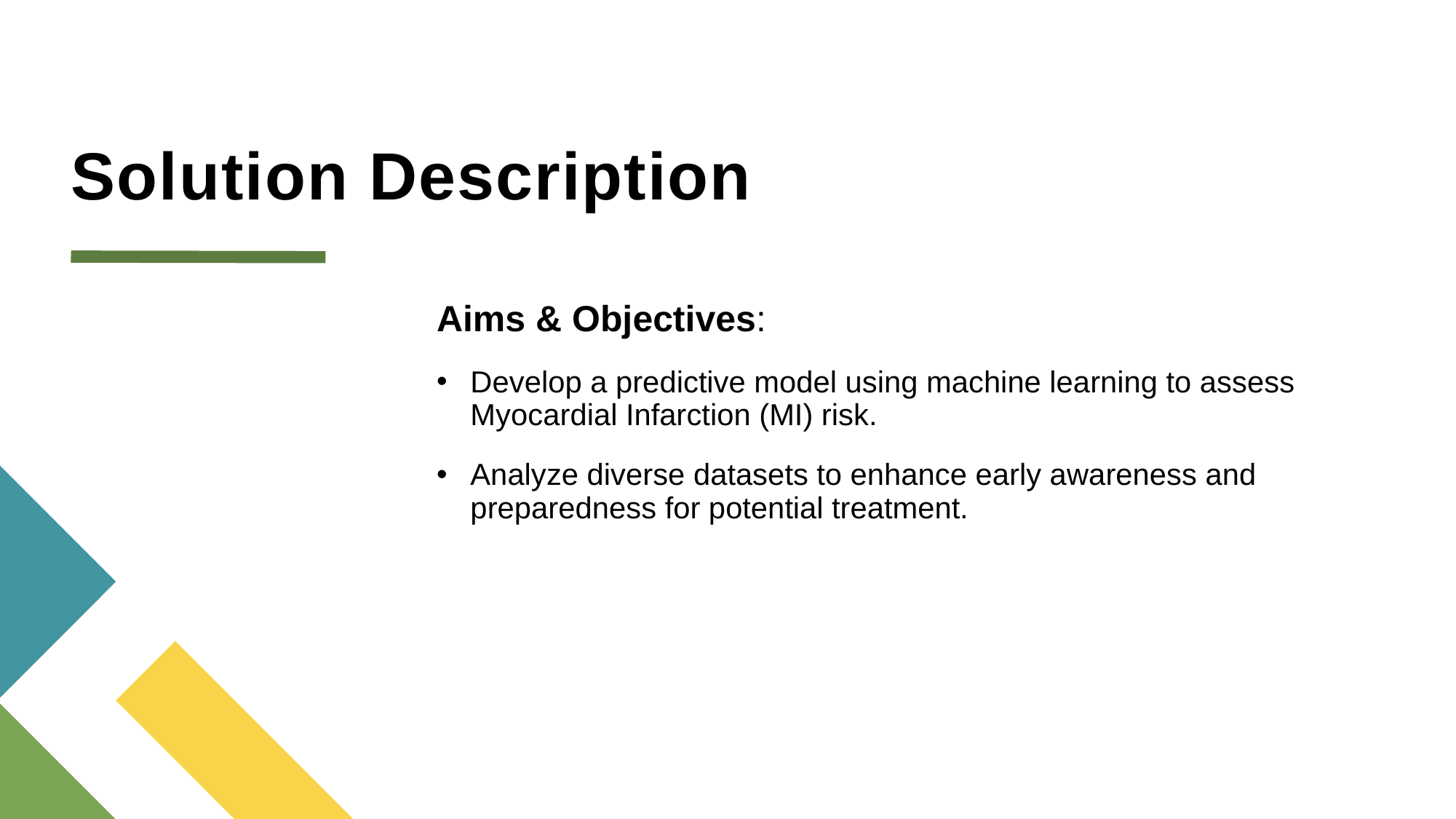

# Solution Description
Aims & Objectives:
Develop a predictive model using machine learning to assess Myocardial Infarction (MI) risk.
Analyze diverse datasets to enhance early awareness and preparedness for potential treatment.